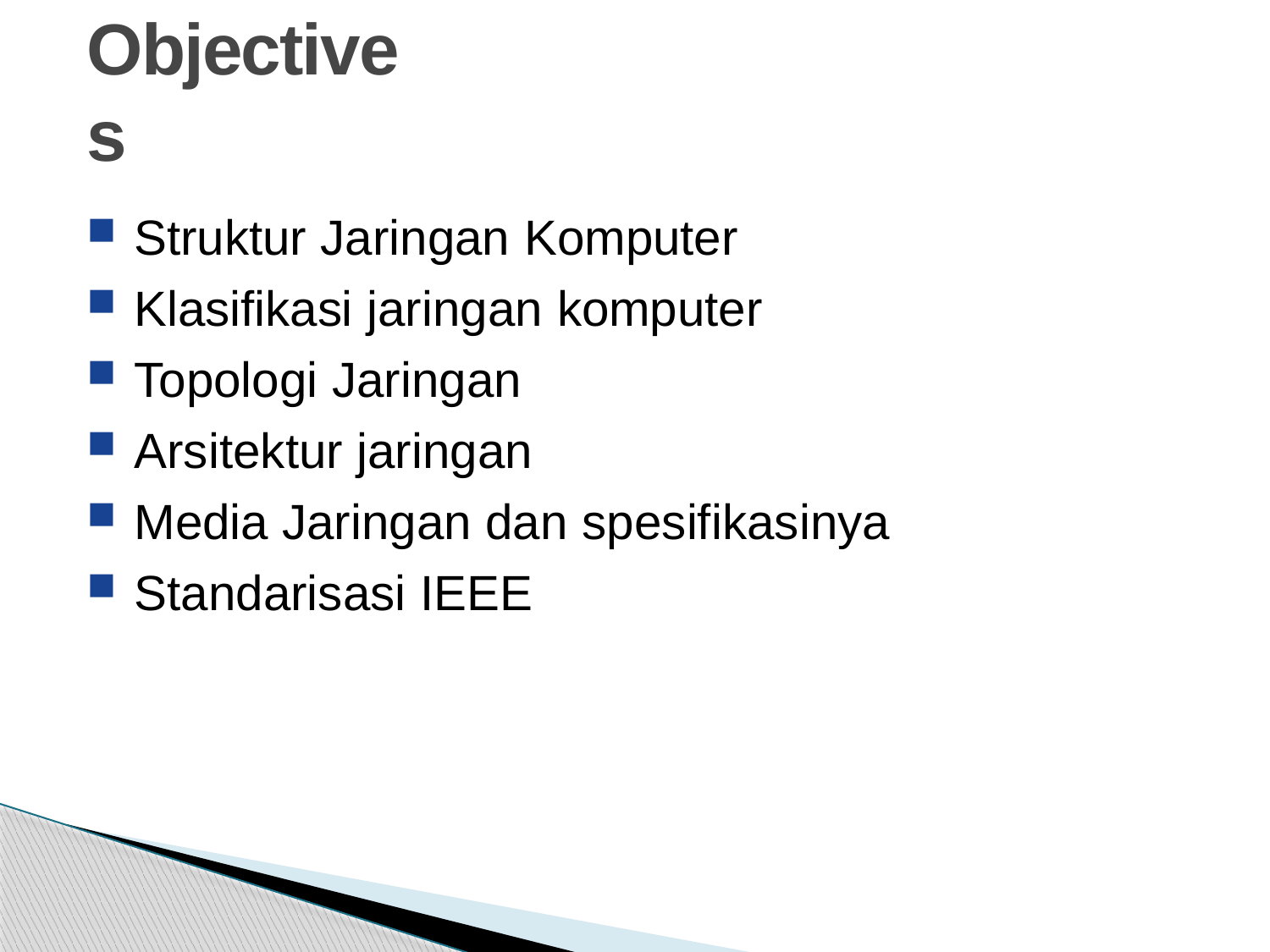

# Objectives
Struktur Jaringan Komputer
Klasifikasi jaringan komputer
Topologi Jaringan
Arsitektur jaringan
Media Jaringan dan spesifikasinya
Standarisasi IEEE